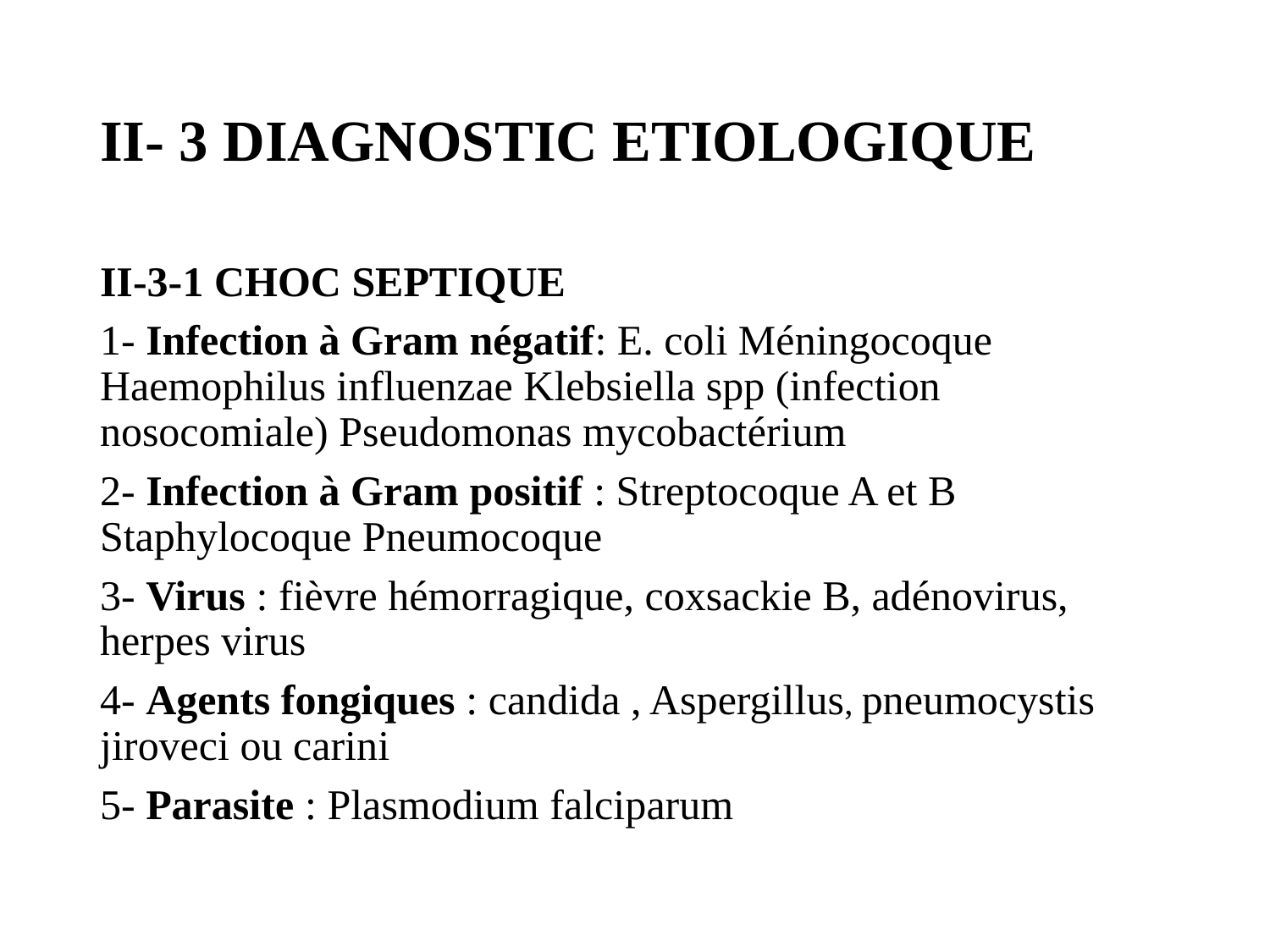

# II- 3 DIAGNOSTIC ETIOLOGIQUE
II-3-1 CHOC SEPTIQUE
1- Infection à Gram négatif: E. coli Méningocoque Haemophilus influenzae Klebsiella spp (infection nosocomiale) Pseudomonas mycobactérium
2- Infection à Gram positif : Streptocoque A et B Staphylocoque Pneumocoque
3- Virus : fièvre hémorragique, coxsackie B, adénovirus, herpes virus
4- Agents fongiques : candida , Aspergillus, pneumocystis jiroveci ou carini
5- Parasite : Plasmodium falciparum